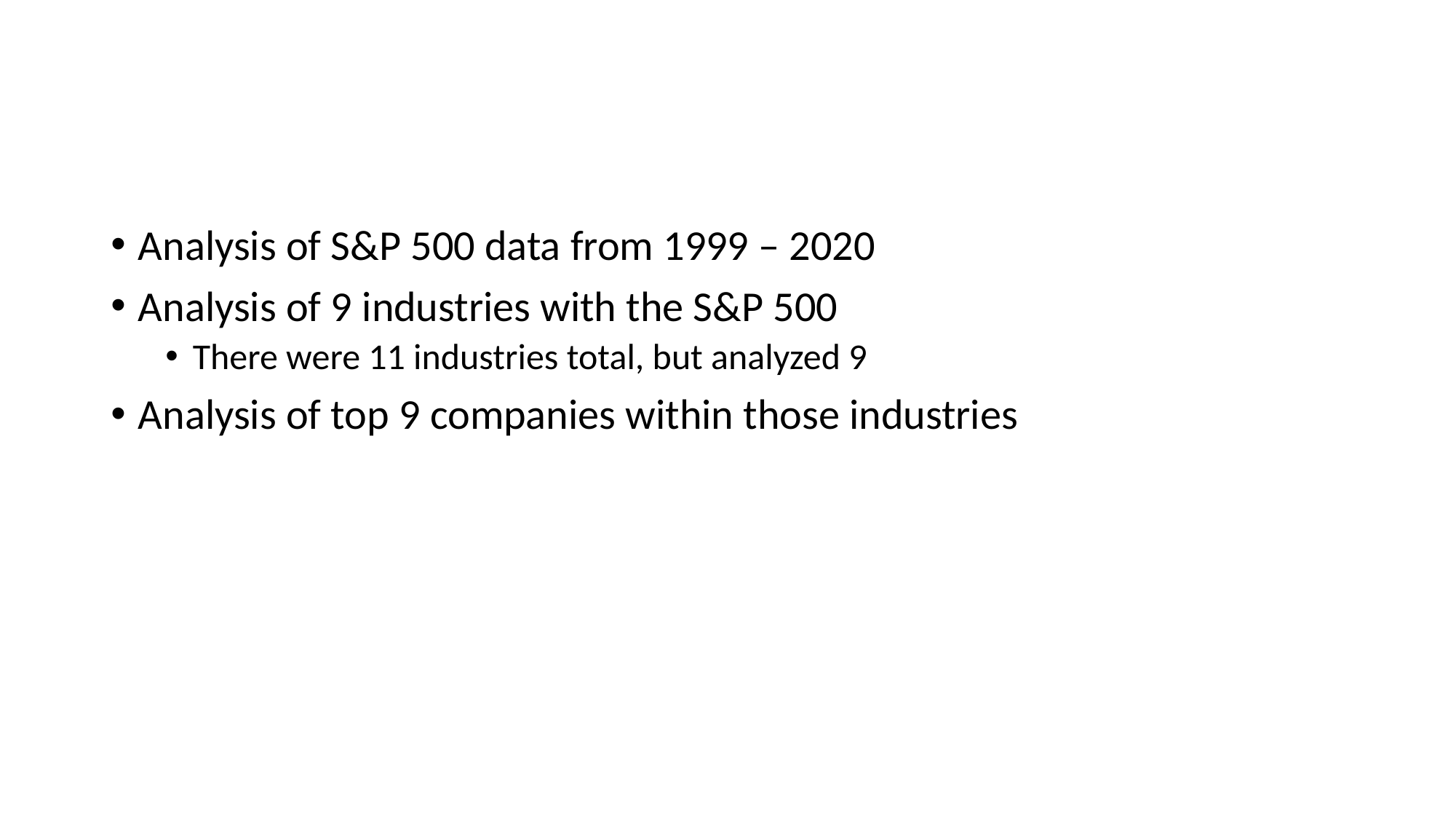

#
Analysis of S&P 500 data from 1999 – 2020
Analysis of 9 industries with the S&P 500
There were 11 industries total, but analyzed 9
Analysis of top 9 companies within those industries